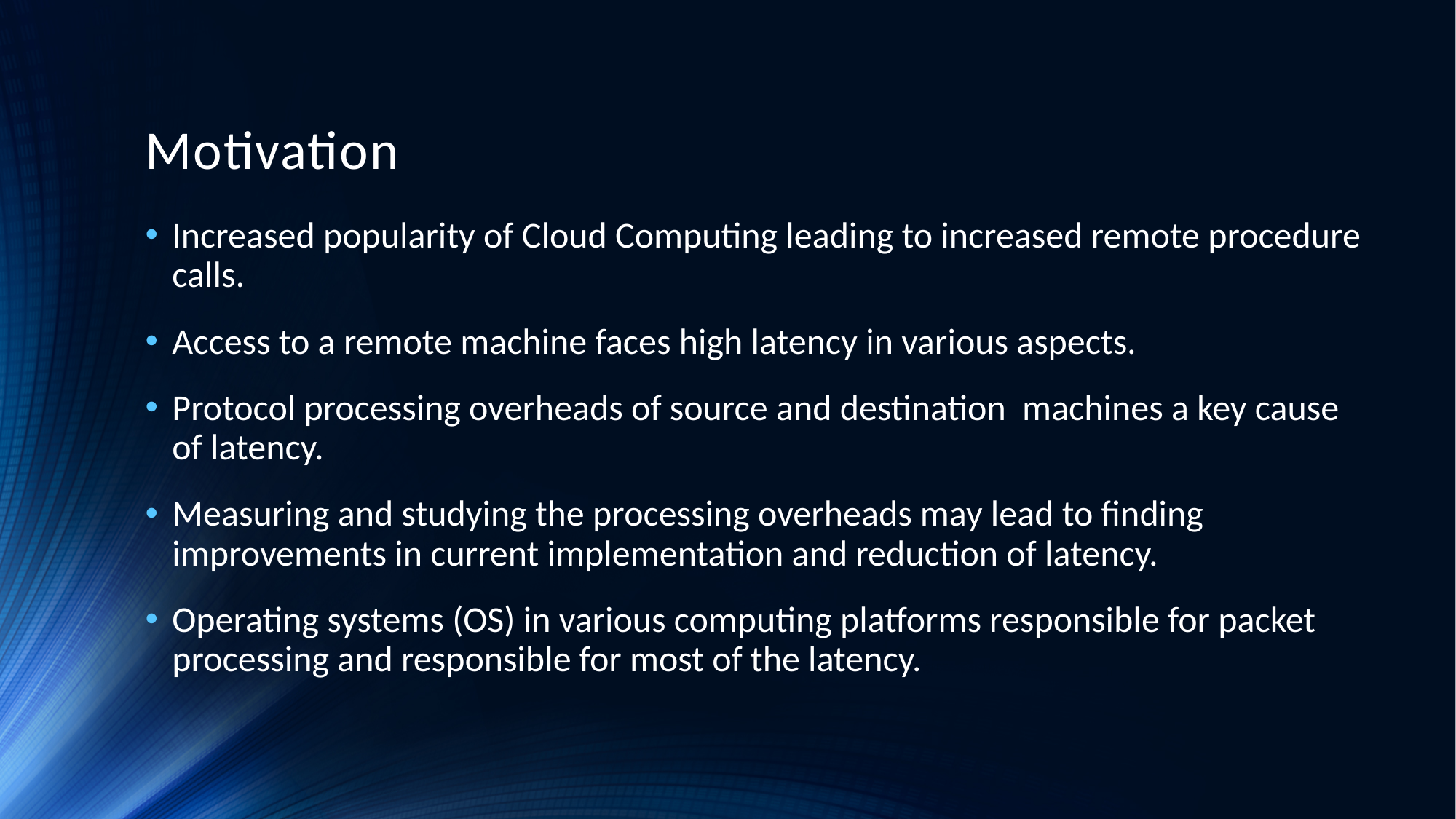

# Motivation
Increased popularity of Cloud Computing leading to increased remote procedure calls.
Access to a remote machine faces high latency in various aspects.
Protocol processing overheads of source and destination  machines a key cause of latency.
Measuring and studying the processing overheads may lead to finding improvements in current implementation and reduction of latency.
Operating systems (OS) in various computing platforms responsible for packet processing and responsible for most of the latency.